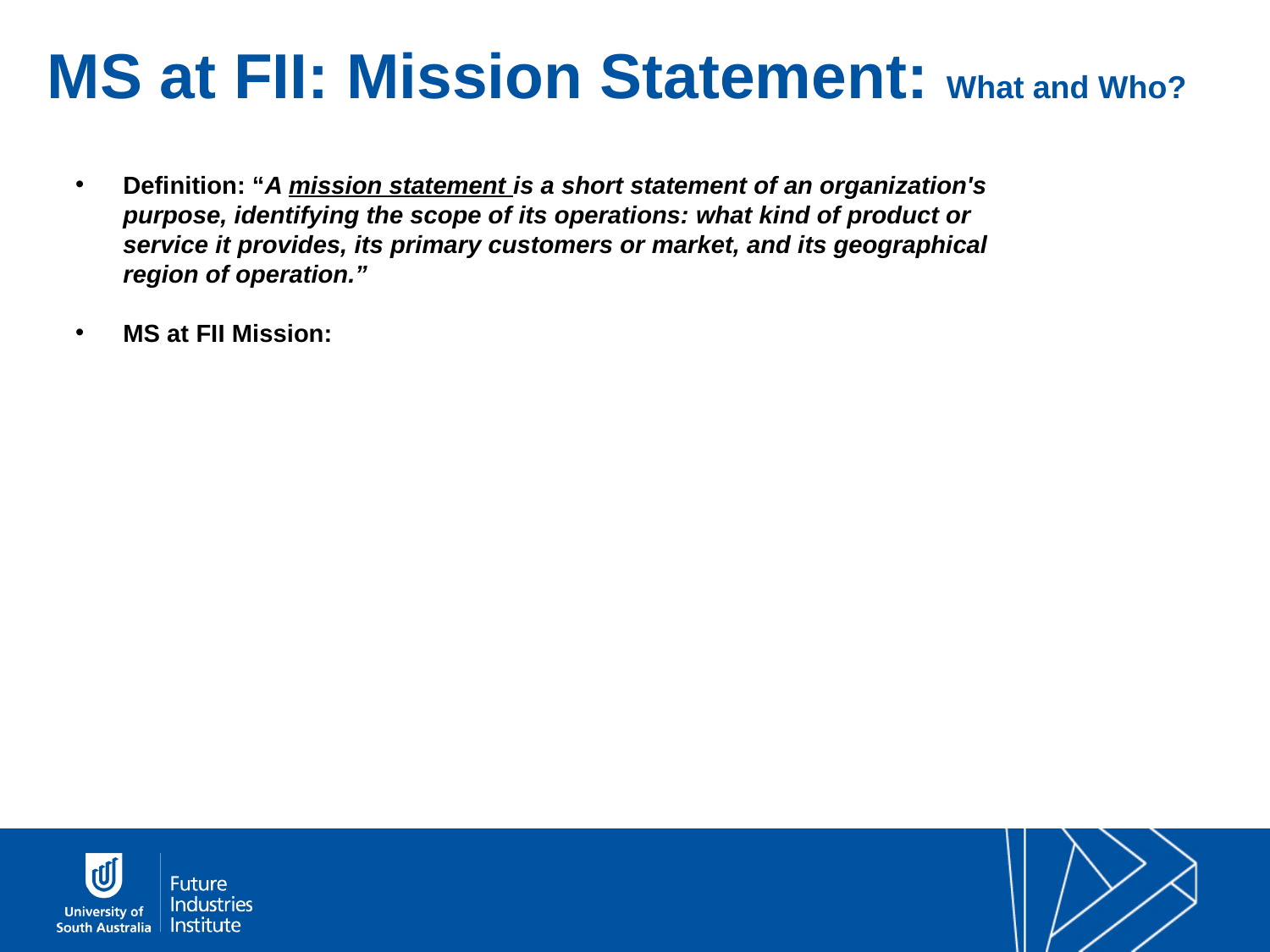

MS at FII: Mission Statement: What and Who?
MM Building
Definition: “A mission statement is a short statement of an organization's purpose, identifying the scope of its operations: what kind of product or service it provides, its primary customers or market, and its geographical region of operation.”

MS at FII Mission: